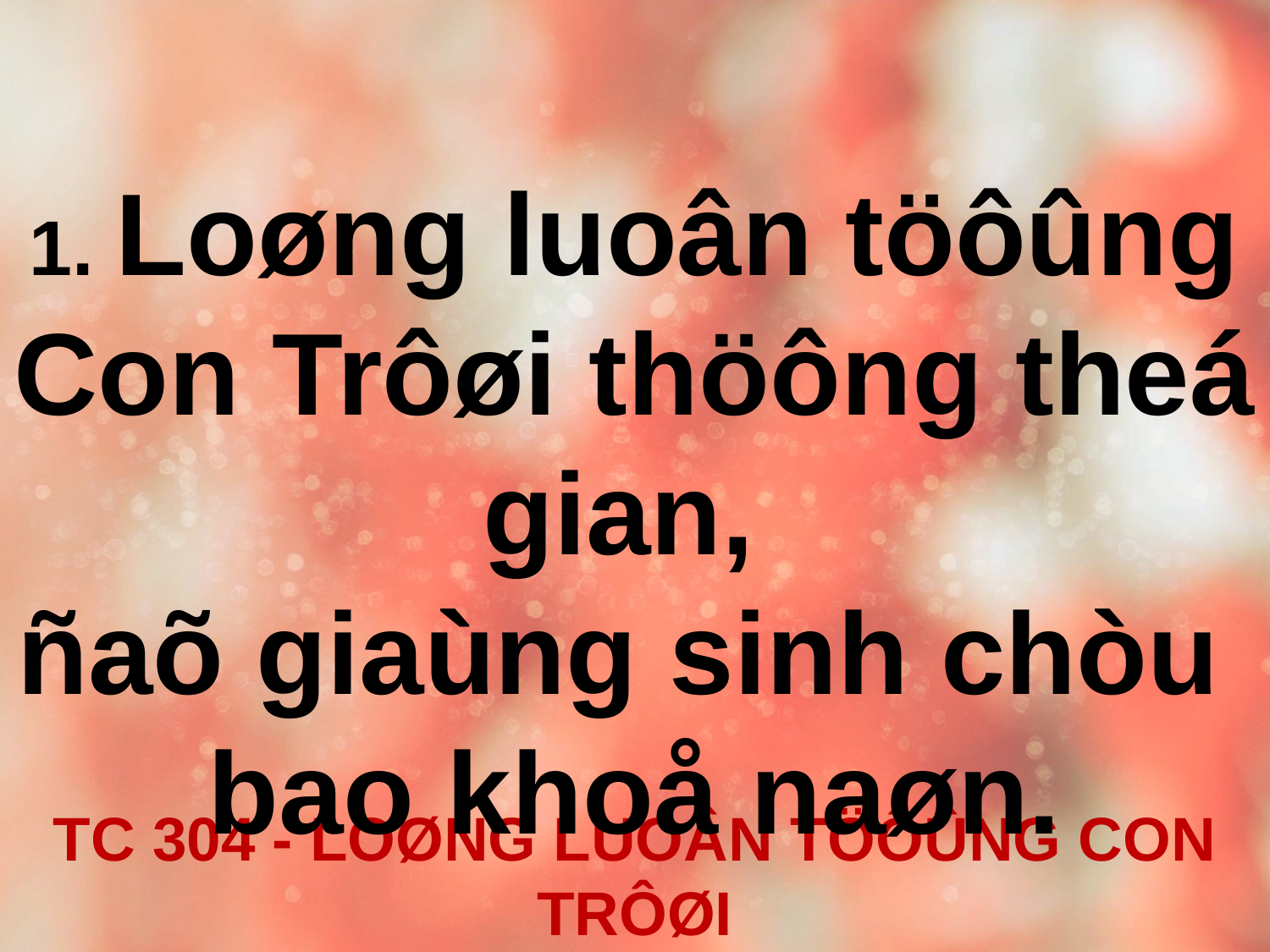

1. Loøng luoân töôûng Con Trôøi thöông theá gian,
ñaõ giaùng sinh chòu
bao khoå naøn.
TC 304 - LOØNG LUOÂN TÖÔÛNG CON TRÔØI